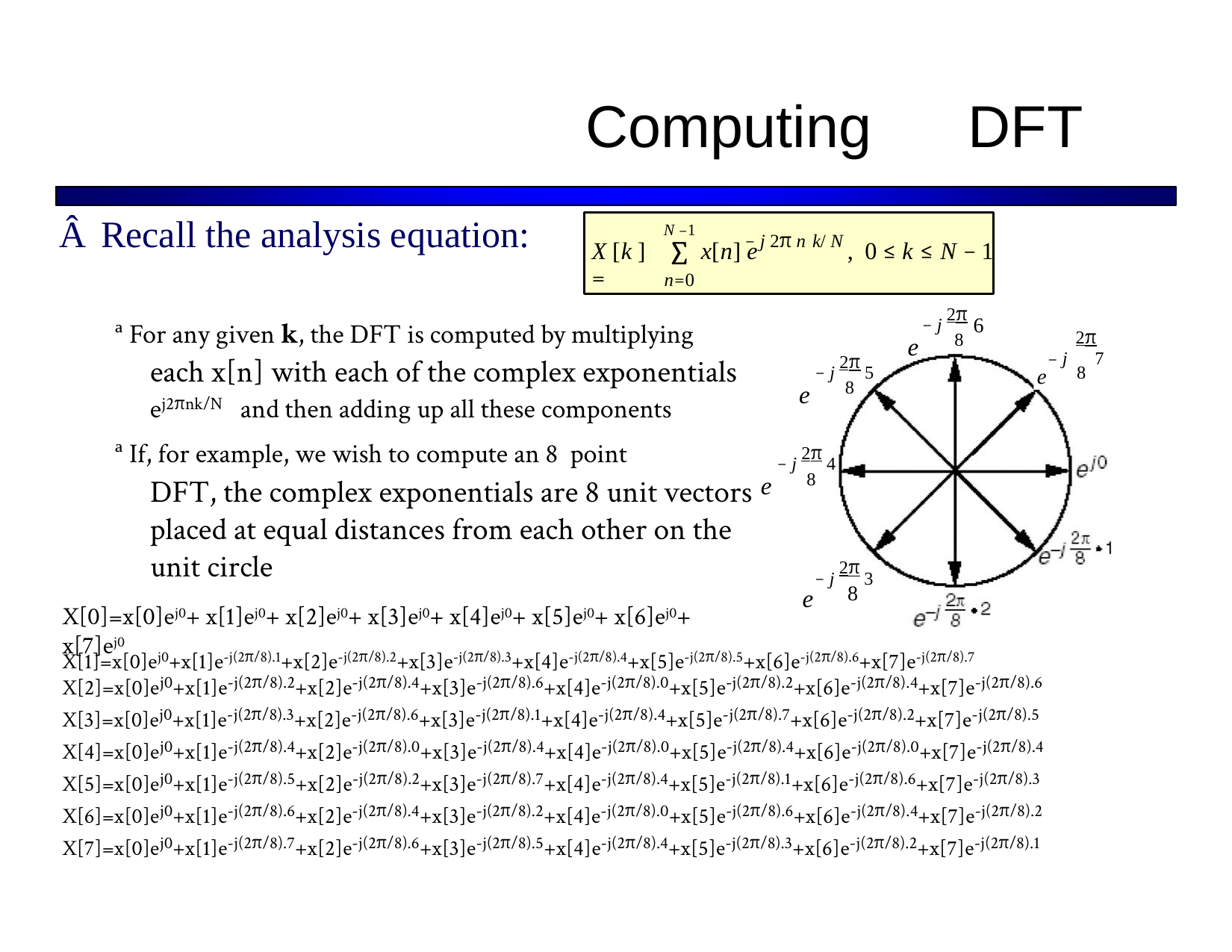

Computing
DFT

N −1           − j 2π n k/ N
n=0

Â Recall the analysis equation:
∑
X [k ] =
, 0 ≤ k ≤ N − 1
x[n] e

− j 2π
8
6
ª For any given k, the DFT is computed by multiplying
each x[n] with each of the complex exponentials

2π
e− j  8 7
e
− j 2π 5
8

e
ej2πnk/N
and then adding up all these components
ª If, for example, we wish to compute an 8  point
DFT, the complex exponentials are 8 unit vectors
placed at equal distances from each other on the
unit circle
X[0]=x[0]ej0+ x[1]ej0+ x[2]ej0+ x[3]ej0+ x[4]ej0+ x[5]ej0+ x[6]ej0+ x[7]ej0
− j 2π 4
8
e
− j 2π 3
8
e
X[1]=x[0]ej0+x[1]e-j(2π/8).1+x[2]e-j(2π/8).2+x[3]e-j(2π/8).3+x[4]e-j(2π/8).4+x[5]e-j(2π/8).5+x[6]e-j(2π/8).6+x[7]e-j(2π/8).7
X[2]=x[0]ej0+x[1]e-j(2π/8).2+x[2]e-j(2π/8).4+x[3]e-j(2π/8).6+x[4]e-j(2π/8).0+x[5]e-j(2π/8).2+x[6]e-j(2π/8).4+x[7]e-j(2π/8).6
X[3]=x[0]ej0+x[1]e-j(2π/8).3+x[2]e-j(2π/8).6+x[3]e-j(2π/8).1+x[4]e-j(2π/8).4+x[5]e-j(2π/8).7+x[6]e-j(2π/8).2+x[7]e-j(2π/8).5
X[4]=x[0]ej0+x[1]e-j(2π/8).4+x[2]e-j(2π/8).0+x[3]e-j(2π/8).4+x[4]e-j(2π/8).0+x[5]e-j(2π/8).4+x[6]e-j(2π/8).0+x[7]e-j(2π/8).4
X[5]=x[0]ej0+x[1]e-j(2π/8).5+x[2]e-j(2π/8).2+x[3]e-j(2π/8).7+x[4]e-j(2π/8).4+x[5]e-j(2π/8).1+x[6]e-j(2π/8).6+x[7]e-j(2π/8).3
X[6]=x[0]ej0+x[1]e-j(2π/8).6+x[2]e-j(2π/8).4+x[3]e-j(2π/8).2+x[4]e-j(2π/8).0+x[5]e-j(2π/8).6+x[6]e-j(2π/8).4+x[7]e-j(2π/8).2
X[7]=x[0]ej0+x[1]e-j(2π/8).7+x[2]e-j(2π/8).6+x[3]e-j(2π/8).5+x[4]e-j(2π/8).4+x[5]e-j(2π/8).3+x[6]e-j(2π/8).2+x[7]e-j(2π/8).1